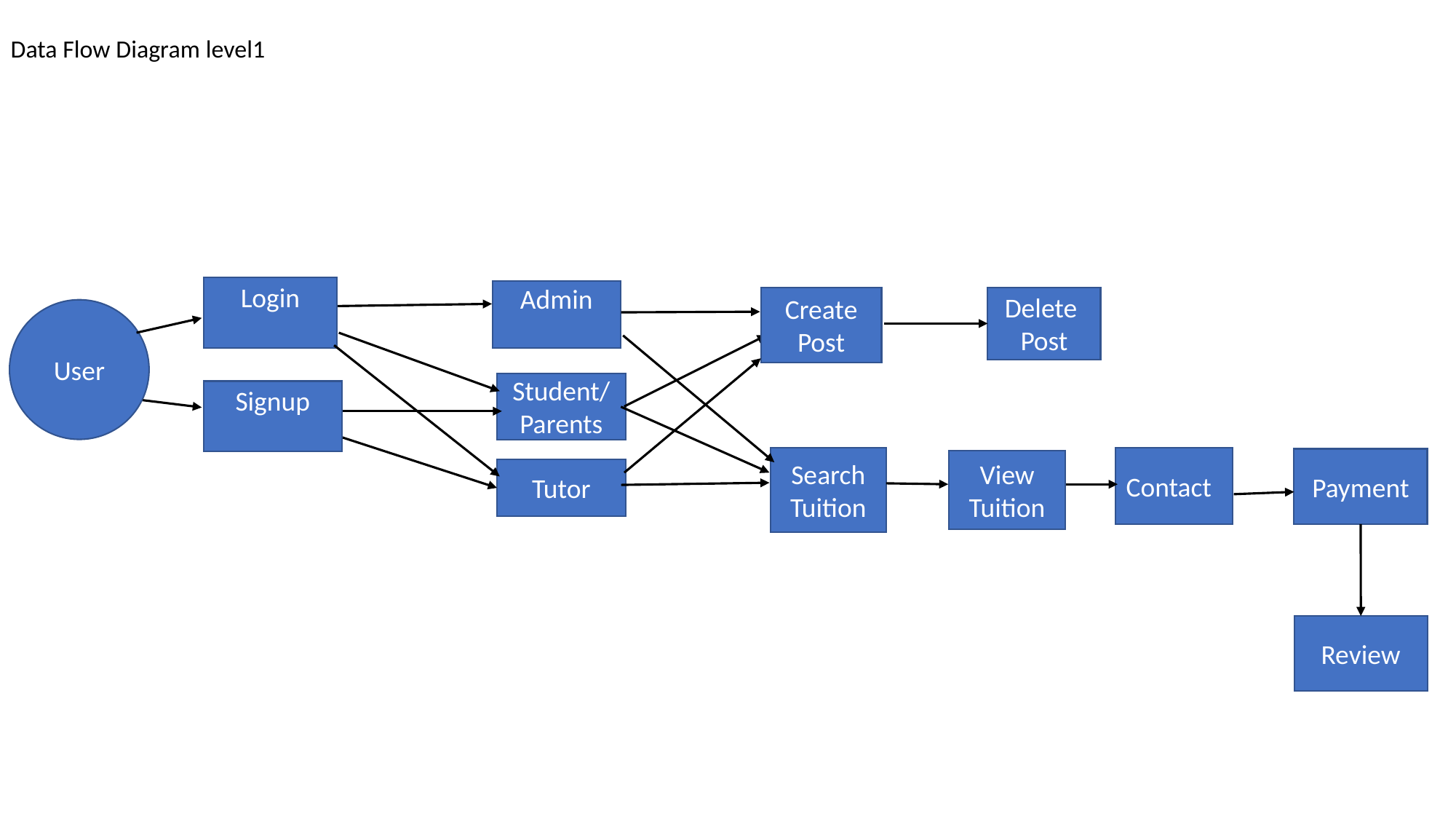

# Data Flow Diagram level1

Login

Admin

Create Post
Delete Post
User
Student/Parents
Signup

Search Tuition
Contact
Payment
View Tuition
Tutor
Review